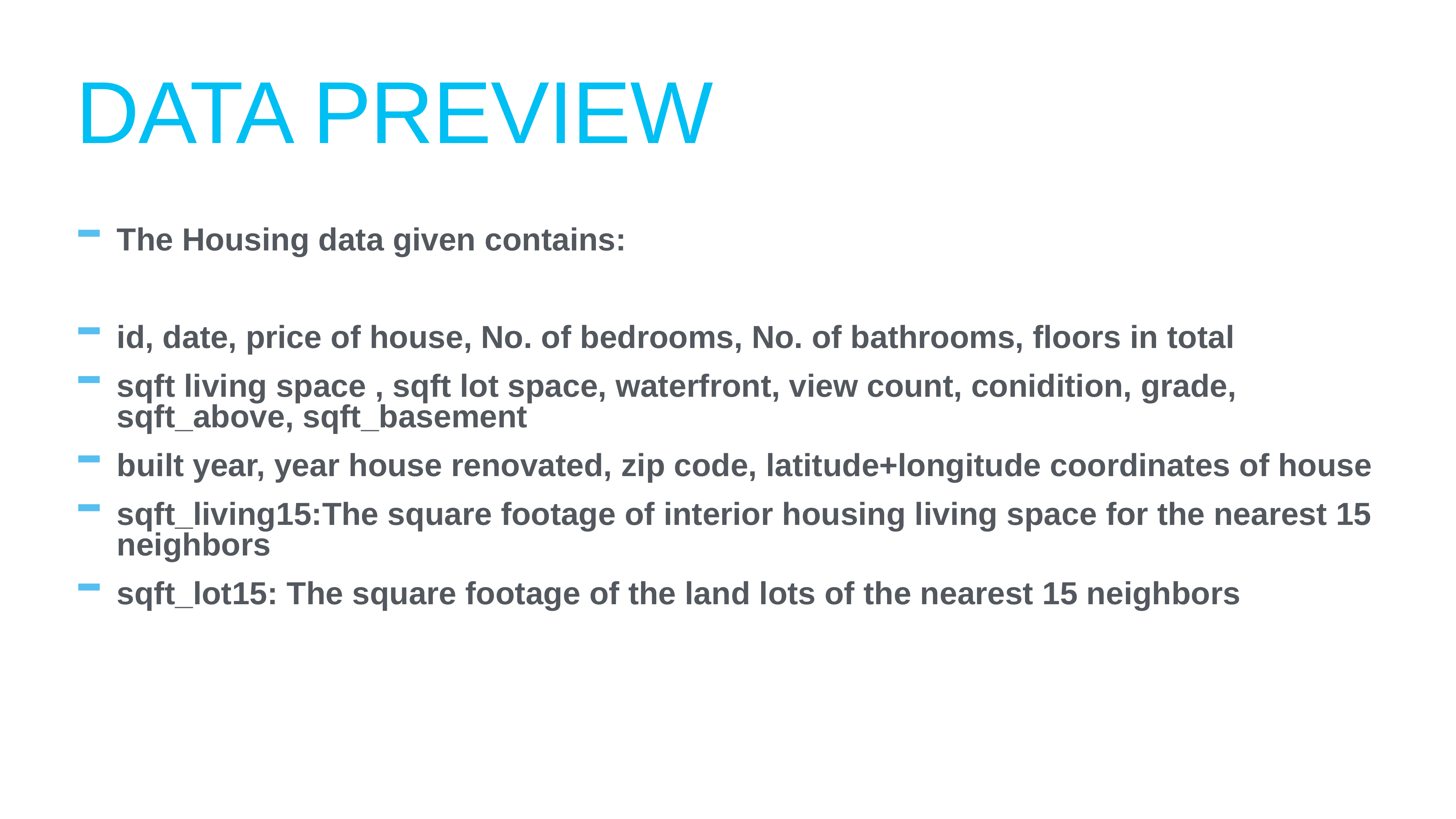

# Data Preview
The Housing data given contains:

id, date, price of house, No. of bedrooms, No. of bathrooms, floors in total
sqft living space , sqft lot space, waterfront, view count, conidition, grade, sqft_above, sqft_basement
built year, year house renovated, zip code, latitude+longitude coordinates of house
sqft_living15:The square footage of interior housing living space for the nearest 15 neighbors
sqft_lot15: The square footage of the land lots of the nearest 15 neighbors